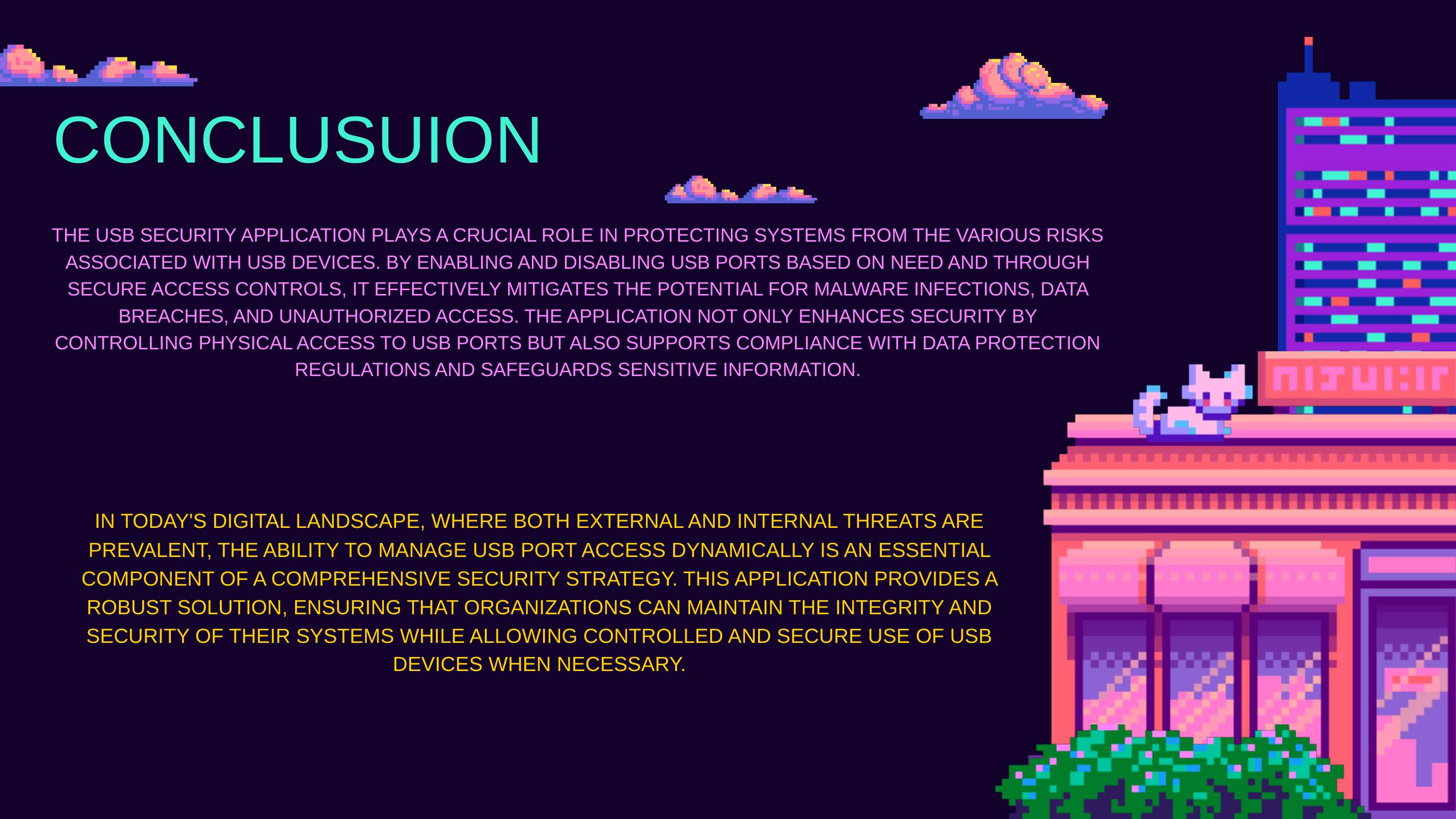

CONCLUSUION

THE USB SECURITY APPLICATION PLAYS A CRUCIAL ROLE IN PROTECTING SYSTEMS FROM THE VARIOUS RISKS ASSOCIATED WITH USB DEVICES. BY ENABLING AND DISABLING USB PORTS BASED ON NEED AND THROUGH SECURE ACCESS CONTROLS, IT EFFECTIVELY MITIGATES THE POTENTIAL FOR MALWARE INFECTIONS, DATA BREACHES, AND UNAUTHORIZED ACCESS. THE APPLICATION NOT ONLY ENHANCES SECURITY BY CONTROLLING PHYSICAL ACCESS TO USB PORTS BUT ALSO SUPPORTS COMPLIANCE WITH DATA PROTECTION REGULATIONS AND SAFEGUARDS SENSITIVE INFORMATION.

IN TODAY'S DIGITAL LANDSCAPE, WHERE BOTH EXTERNAL AND INTERNAL THREATS ARE PREVALENT, THE ABILITY TO MANAGE USB PORT ACCESS DYNAMICALLY IS AN ESSENTIAL COMPONENT OF A COMPREHENSIVE SECURITY STRATEGY. THIS APPLICATION PROVIDES A ROBUST SOLUTION, ENSURING THAT ORGANIZATIONS CAN MAINTAIN THE INTEGRITY AND SECURITY OF THEIR SYSTEMS WHILE ALLOWING CONTROLLED AND SECURE USE OF USB DEVICES WHEN NECESSARY.